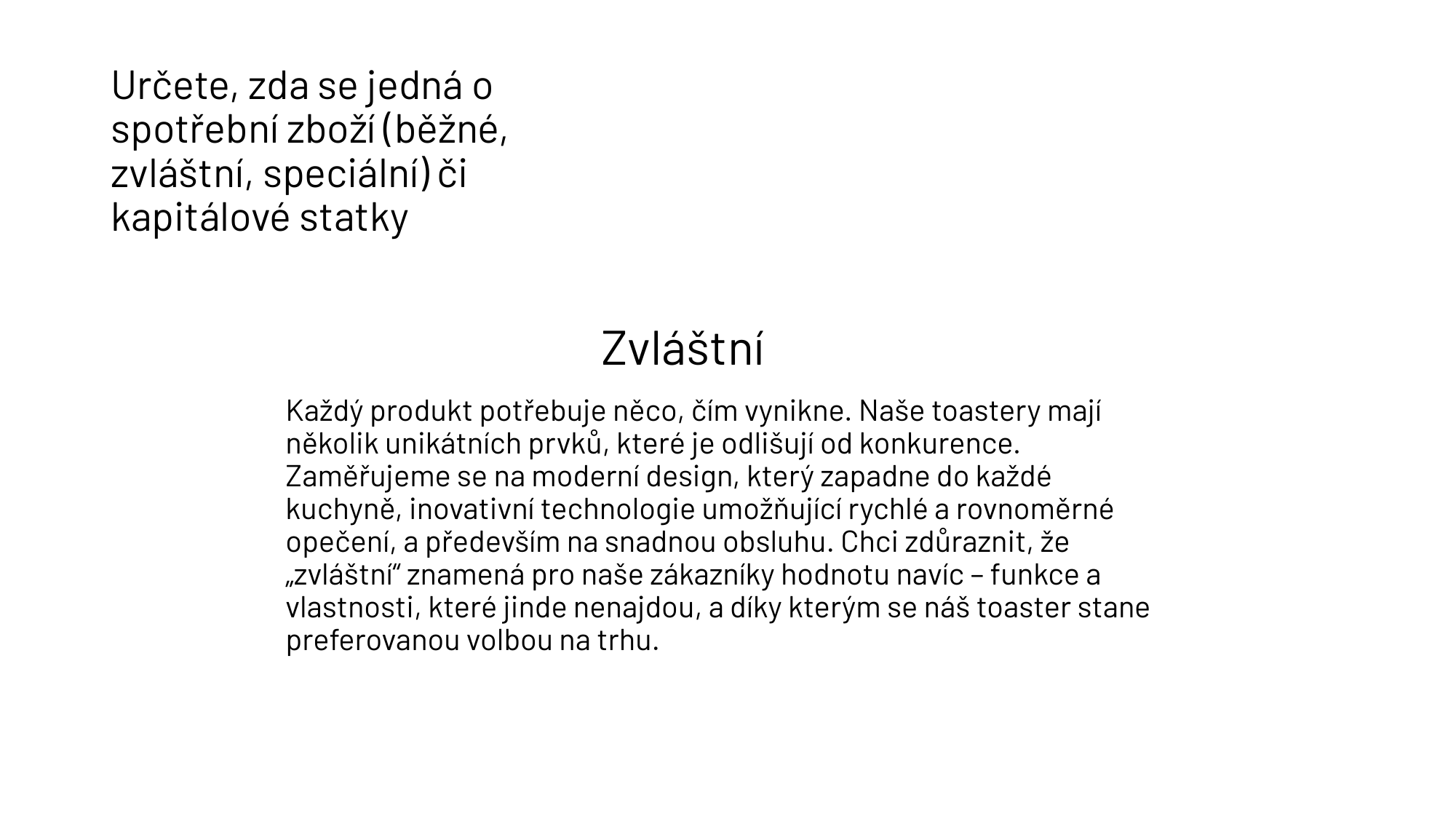

# Určete, zda se jedná o spotřební zboží (běžné, zvláštní, speciální) či kapitálové statky
Zvláštní
Každý produkt potřebuje něco, čím vynikne. Naše toastery mají několik unikátních prvků, které je odlišují od konkurence. Zaměřujeme se na moderní design, který zapadne do každé kuchyně, inovativní technologie umožňující rychlé a rovnoměrné opečení, a především na snadnou obsluhu. Chci zdůraznit, že „zvláštní“ znamená pro naše zákazníky hodnotu navíc – funkce a vlastnosti, které jinde nenajdou, a díky kterým se náš toaster stane preferovanou volbou na trhu.